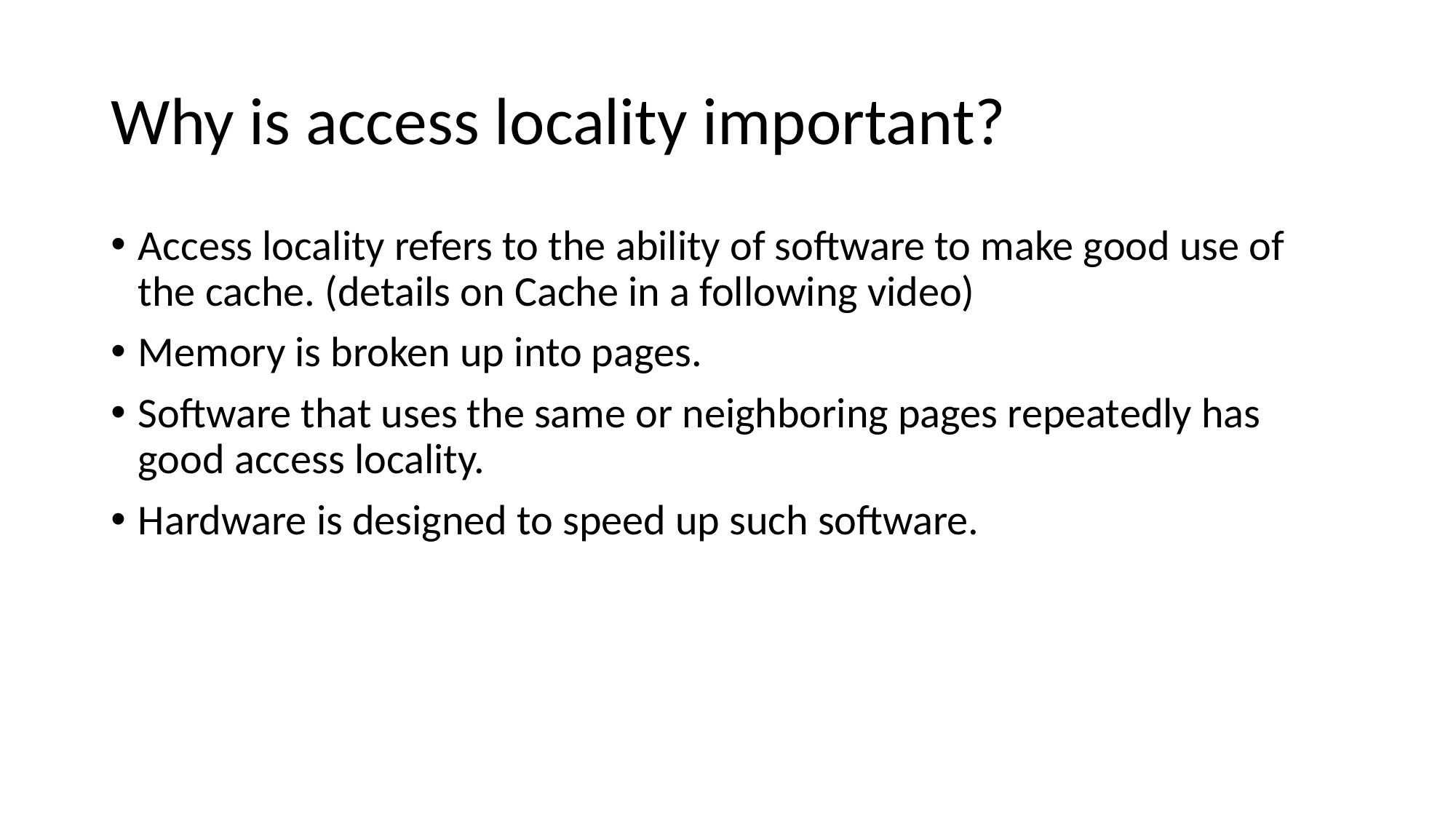

# Why is access locality important?
Access locality refers to the ability of software to make good use of the cache. (details on Cache in a following video)
Memory is broken up into pages.
Software that uses the same or neighboring pages repeatedly has good access locality.
Hardware is designed to speed up such software.